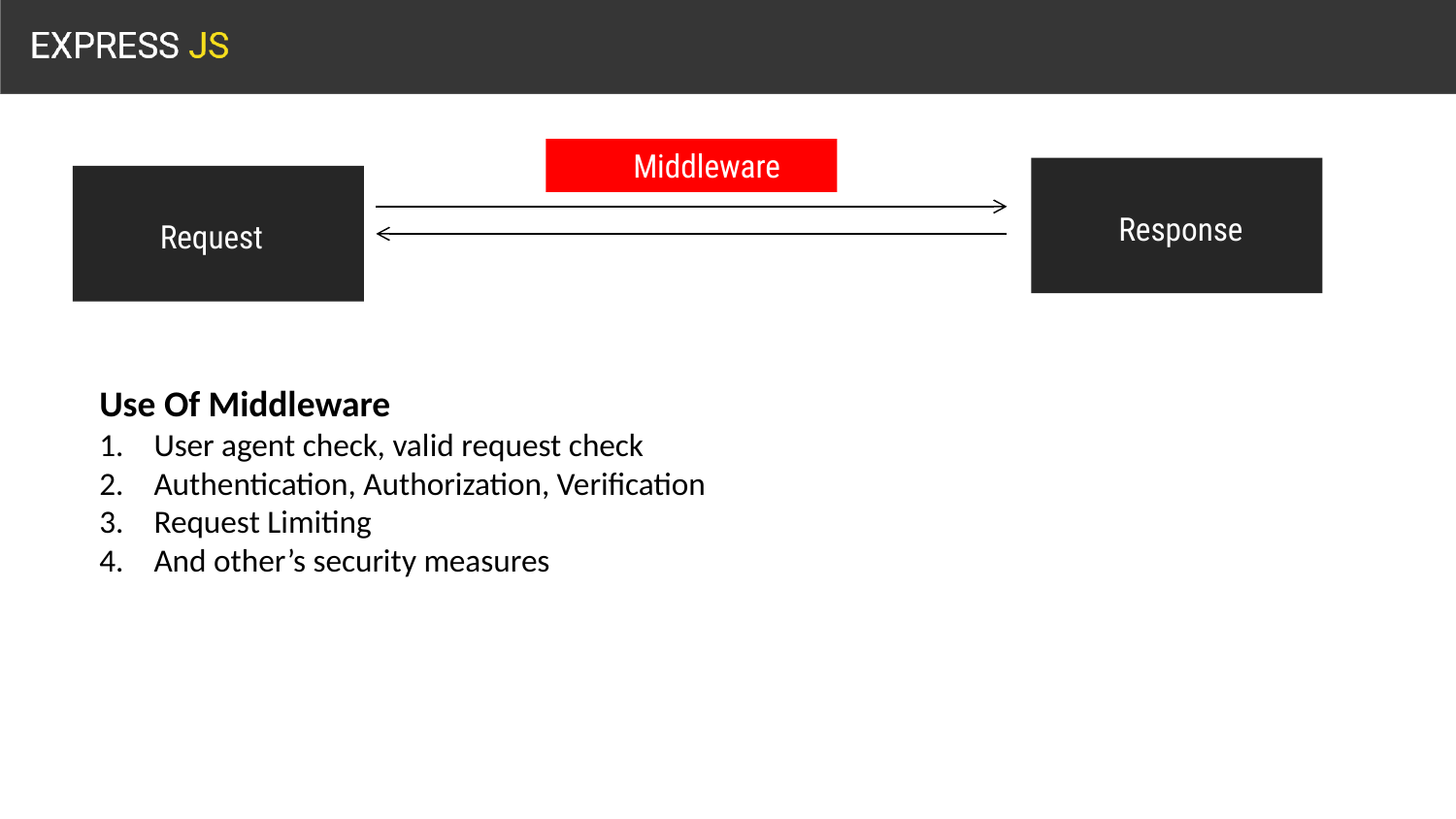

Middleware

Response

Request

Use Of Middleware
User agent check, valid request check
Authentication, Authorization, Verification
Request Limiting
And other’s security measures